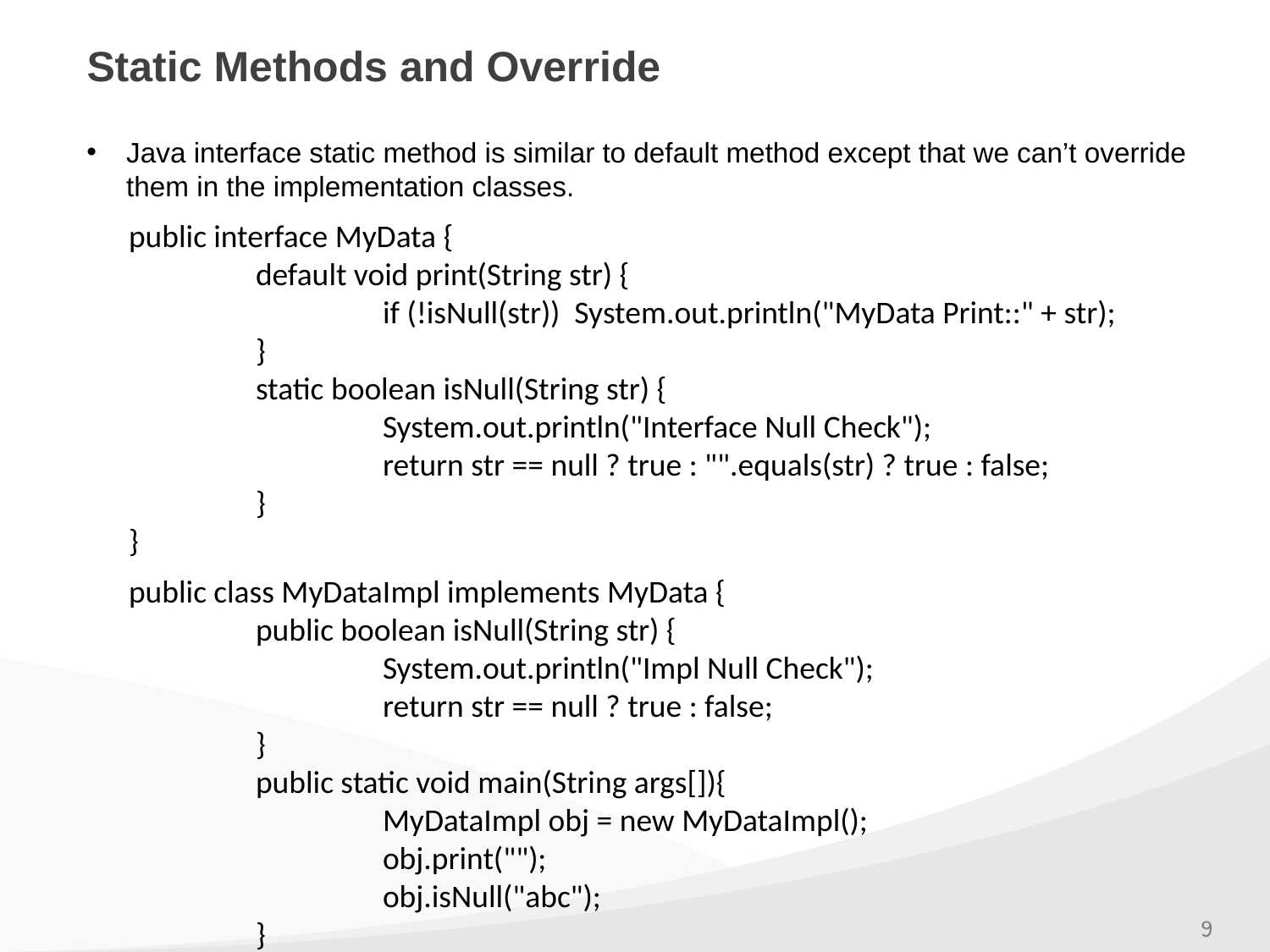

# Static Methods and Override
Java interface static method is similar to default method except that we can’t override them in the implementation classes.
public interface MyData {
	default void print(String str) {
		if (!isNull(str))  System.out.println("MyData Print::" + str);
	}
	static boolean isNull(String str) {
		System.out.println("Interface Null Check");
		return str == null ? true : "".equals(str) ? true : false;
	}
}
public class MyDataImpl implements MyData {
	public boolean isNull(String str) {
		System.out.println("Impl Null Check");
		return str == null ? true : false;
	}
	public static void main(String args[]){
		MyDataImpl obj = new MyDataImpl();
		obj.print("");
		obj.isNull("abc");
	}
}